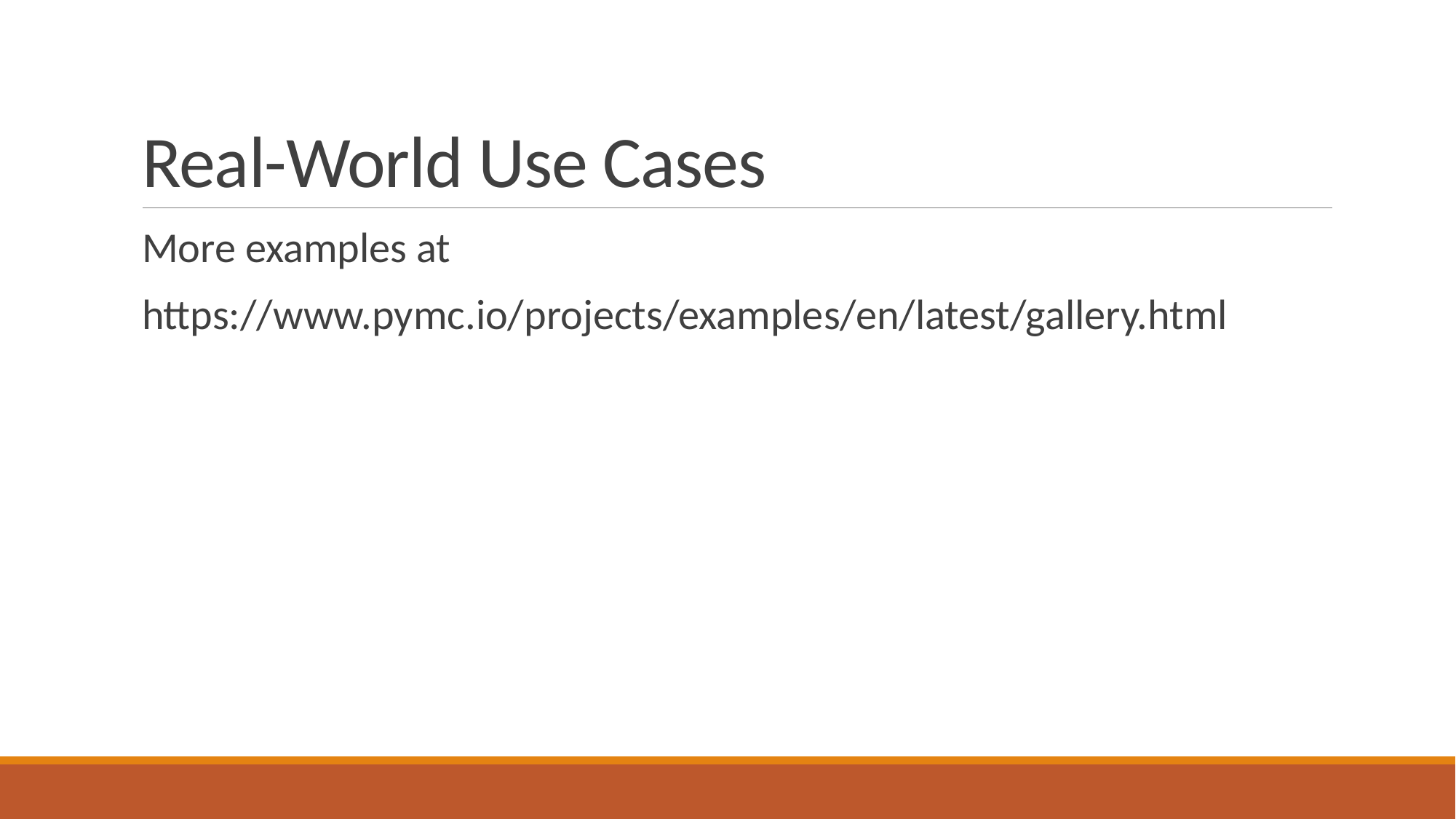

# Real-World Use Cases
More examples at
https://www.pymc.io/projects/examples/en/latest/gallery.html